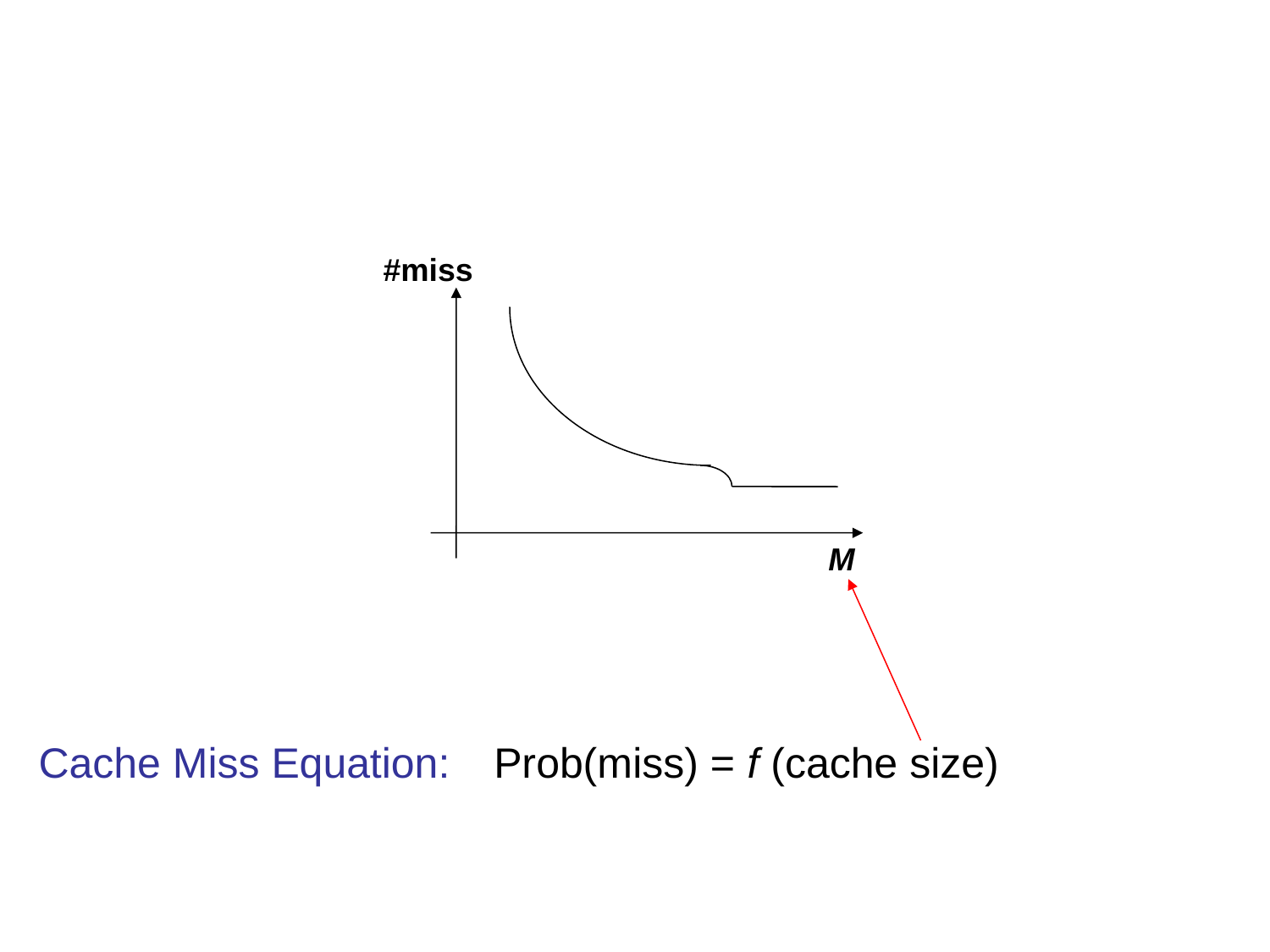

#miss

M

Cache Miss Equation:
Prob(miss) = f (cache size)